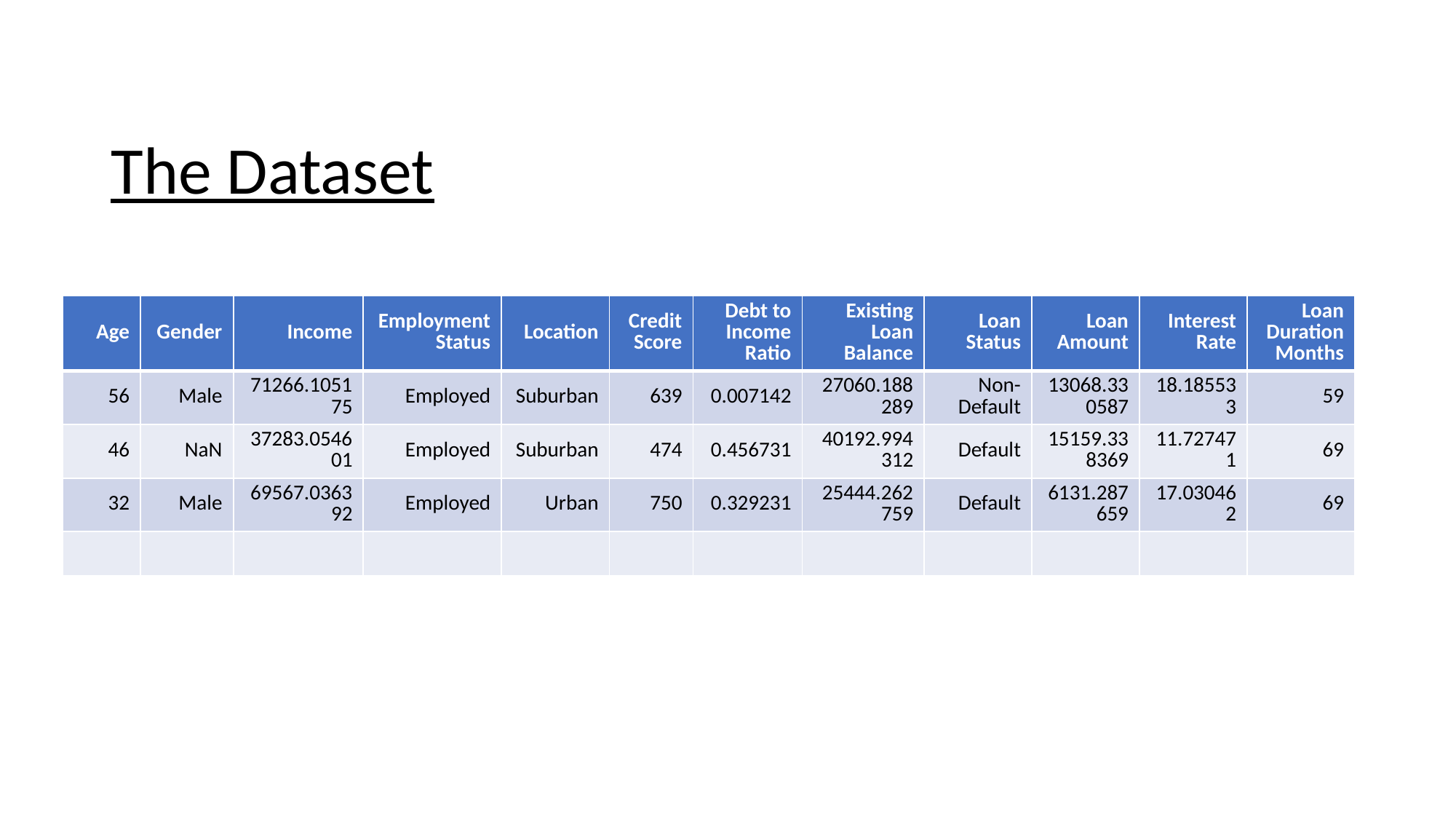

# The Dataset
| Age | Gender | Income | Employment Status | Location | Credit Score | Debt to Income Ratio | Existing Loan Balance | Loan Status | Loan Amount | Interest Rate | Loan Duration Months |
| --- | --- | --- | --- | --- | --- | --- | --- | --- | --- | --- | --- |
| 56 | Male | 71266.105175 | Employed | Suburban | 639 | 0.007142 | 27060.188289 | Non-Default | 13068.330587 | 18.185533 | 59 |
| 46 | NaN | 37283.054601 | Employed | Suburban | 474 | 0.456731 | 40192.994312 | Default | 15159.338369 | 11.727471 | 69 |
| 32 | Male | 69567.036392 | Employed | Urban | 750 | 0.329231 | 25444.262759 | Default | 6131.287659 | 17.030462 | 69 |
|  |  |  |  |  |  |  |  |  |  |  |  |